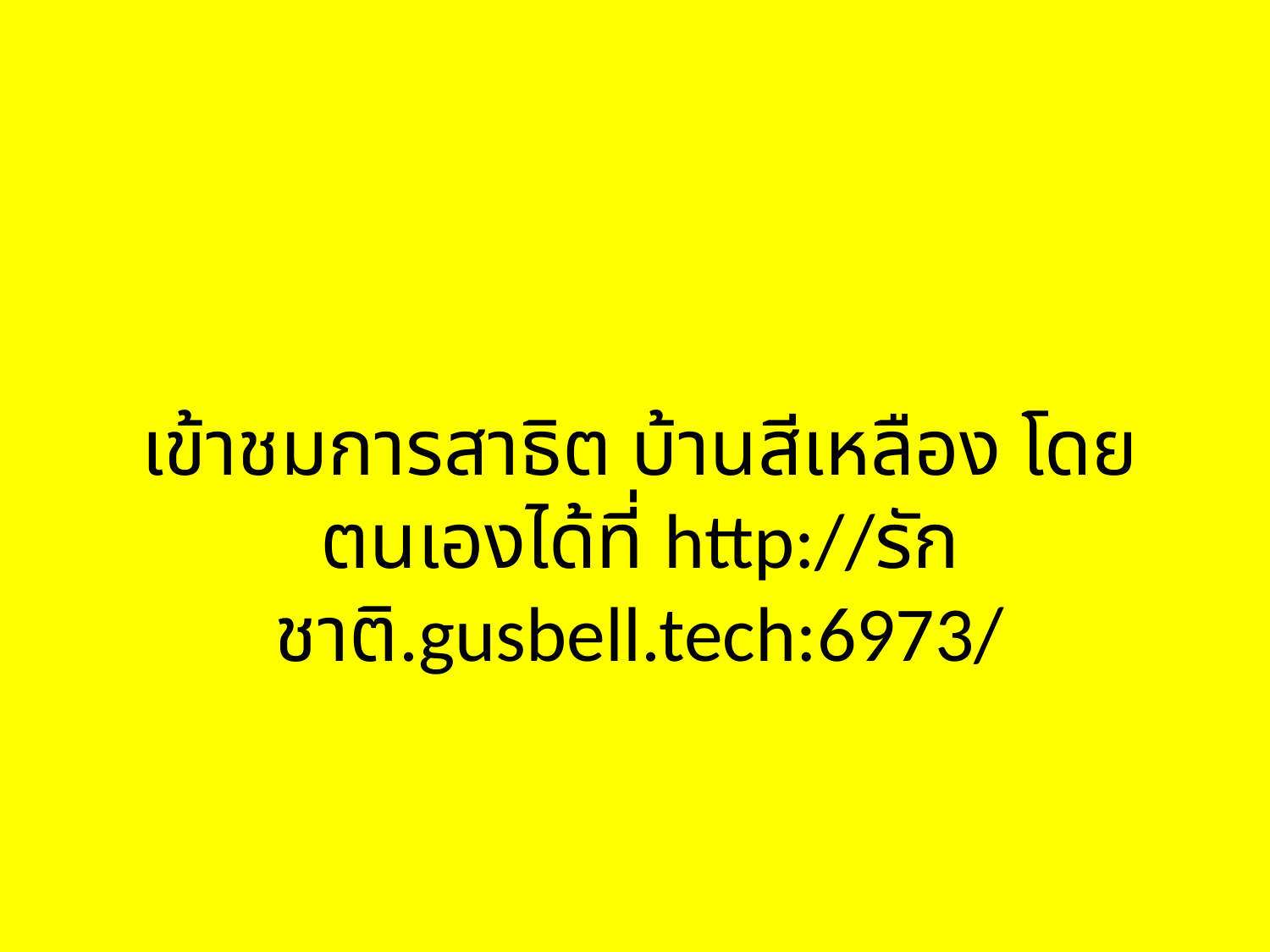

เข้าชมการสาธิต บ้านสีเหลือง โดยตนเองได้ที่ http://รักชาติ.gusbell.tech:6973/